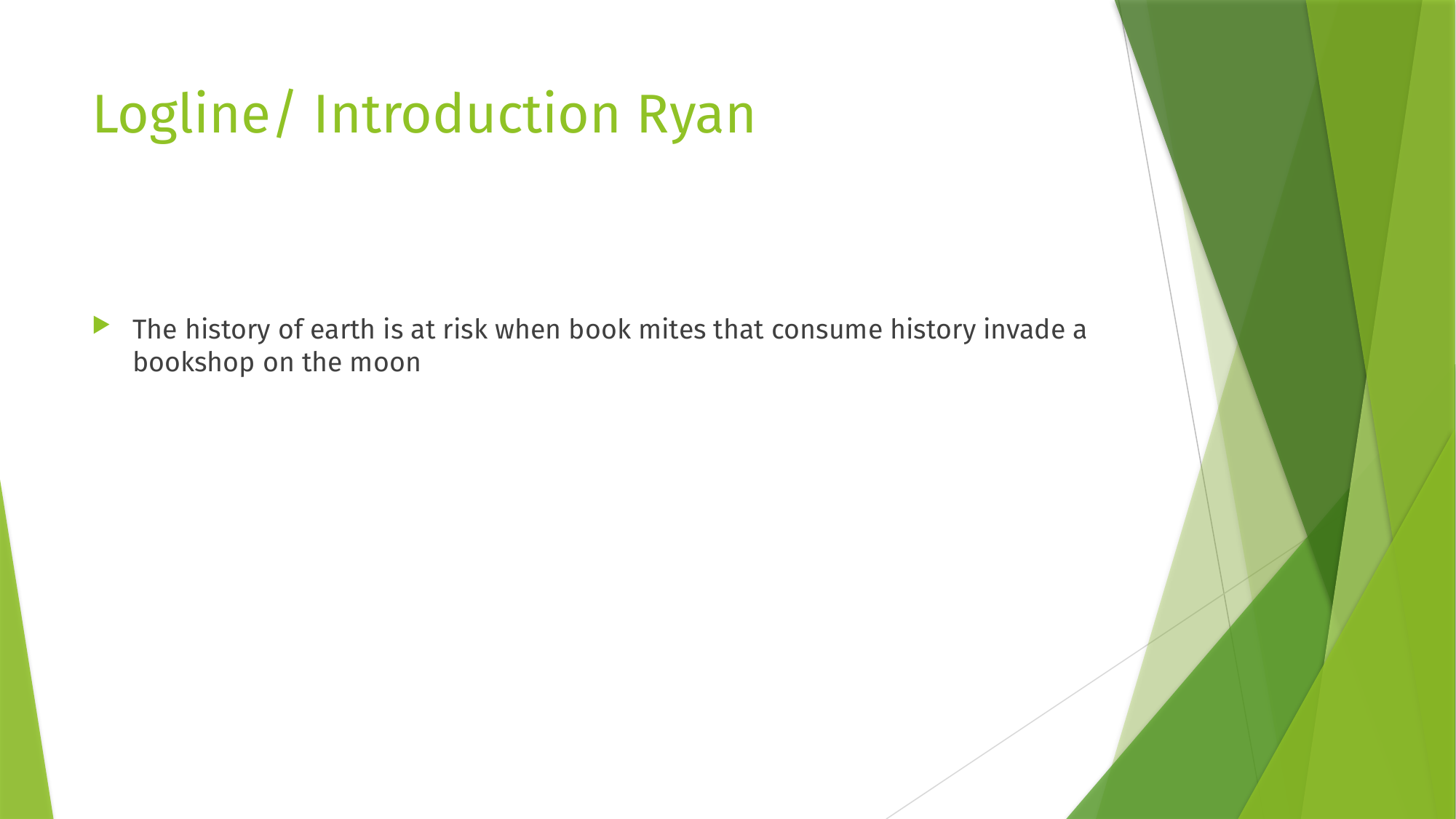

# Logline/ Introduction Ryan

The history of earth is at risk when book mites that consume history invade a bookshop on the moon